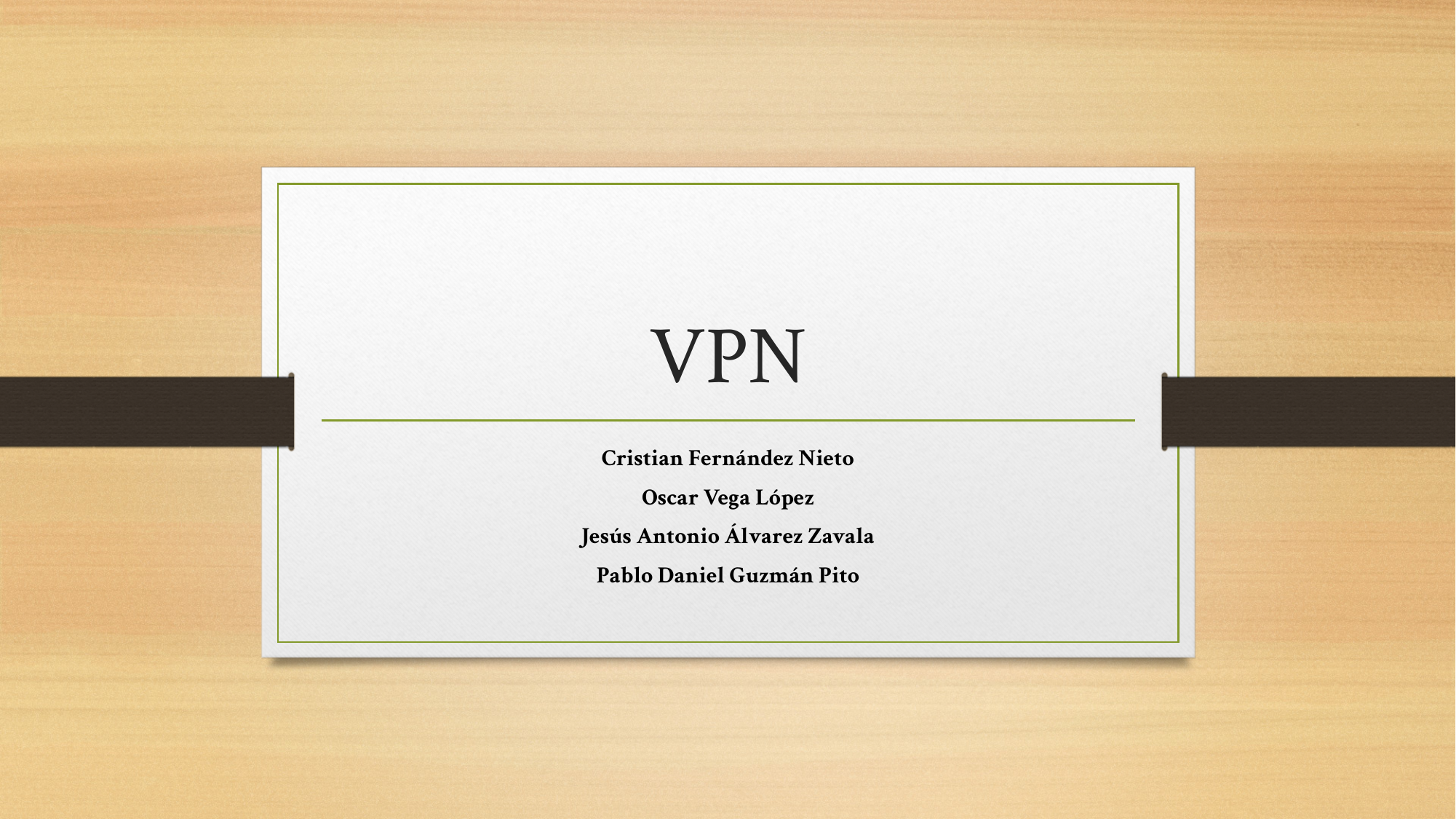

# VPN
Cristian Fernández Nieto
Oscar Vega López
Jesús Antonio Álvarez Zavala
Pablo Daniel Guzmán Pito